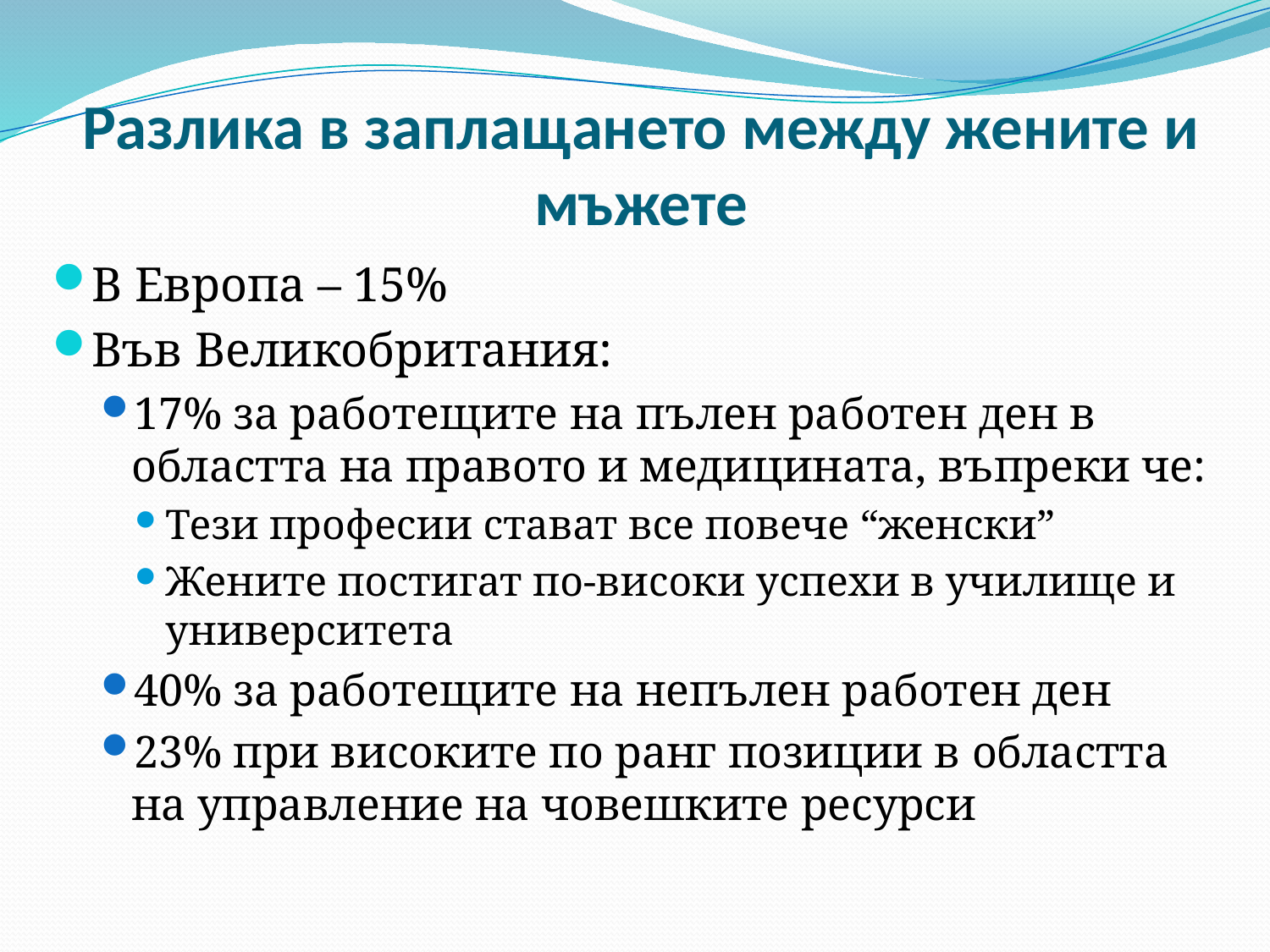

# Разлика в заплащането между жените и мъжете
В Европа – 15%
Във Великобритания:
17% за работещите на пълен работен ден в областта на правото и медицината, въпреки че:
Тези професии стават все повече “женски”
Жените постигат по-високи успехи в училище и университета
40% за работещите на непълен работен ден
23% при високите по ранг позиции в областта на управление на човешките ресурси